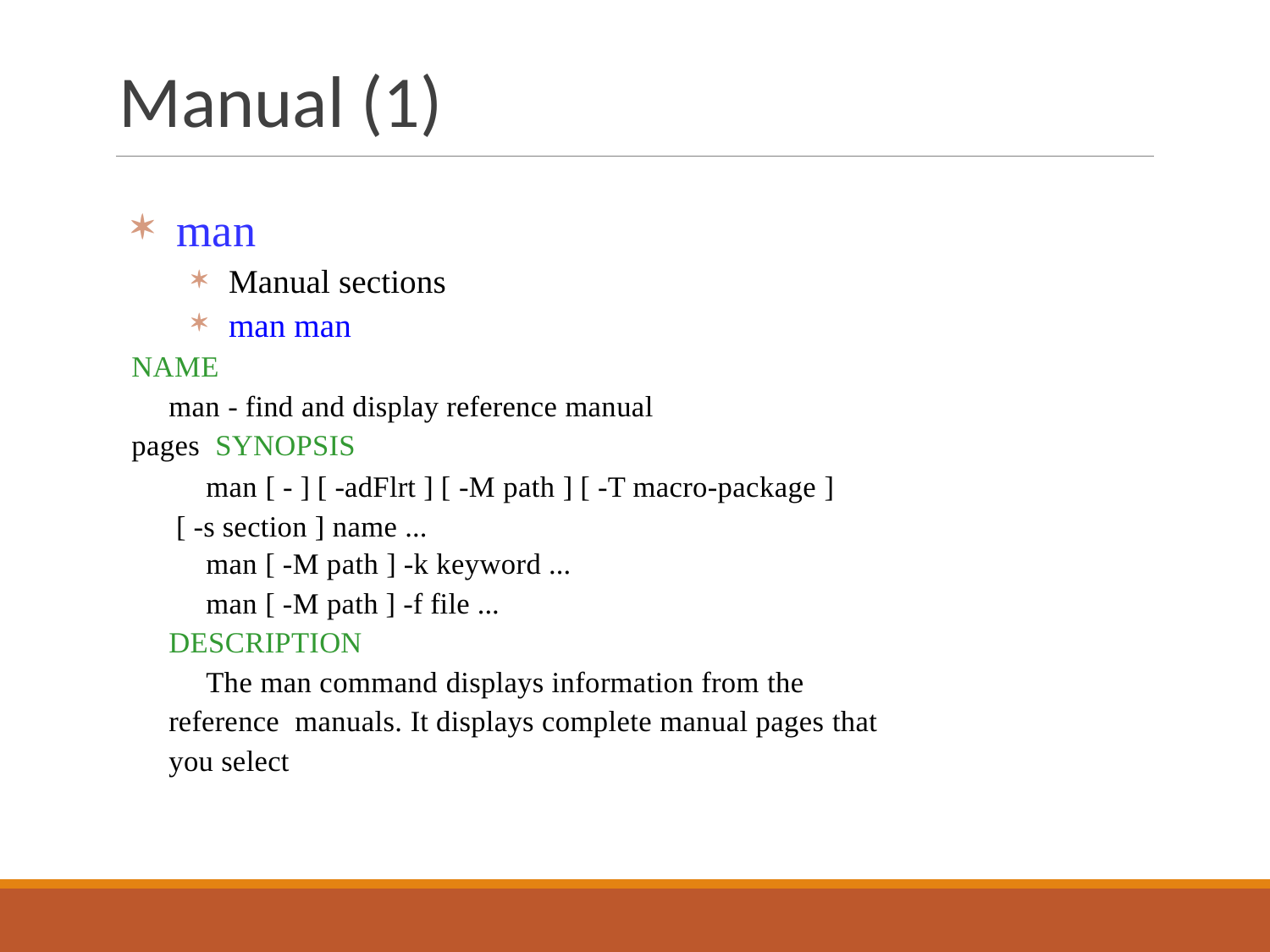

# Manual (1)
man
Manual sections
man man
NAME
man - find and display reference manual pages  SYNOPSIS
man [ - ] [ -adFlrt ] [ -M path ] [ -T macro-package ]  [ -s section ] name ...
man [ -M path ] -k keyword ...
man [ -M path ] -f file ...
DESCRIPTION
The man command displays information from the reference  manuals. It displays complete manual pages that you select
28